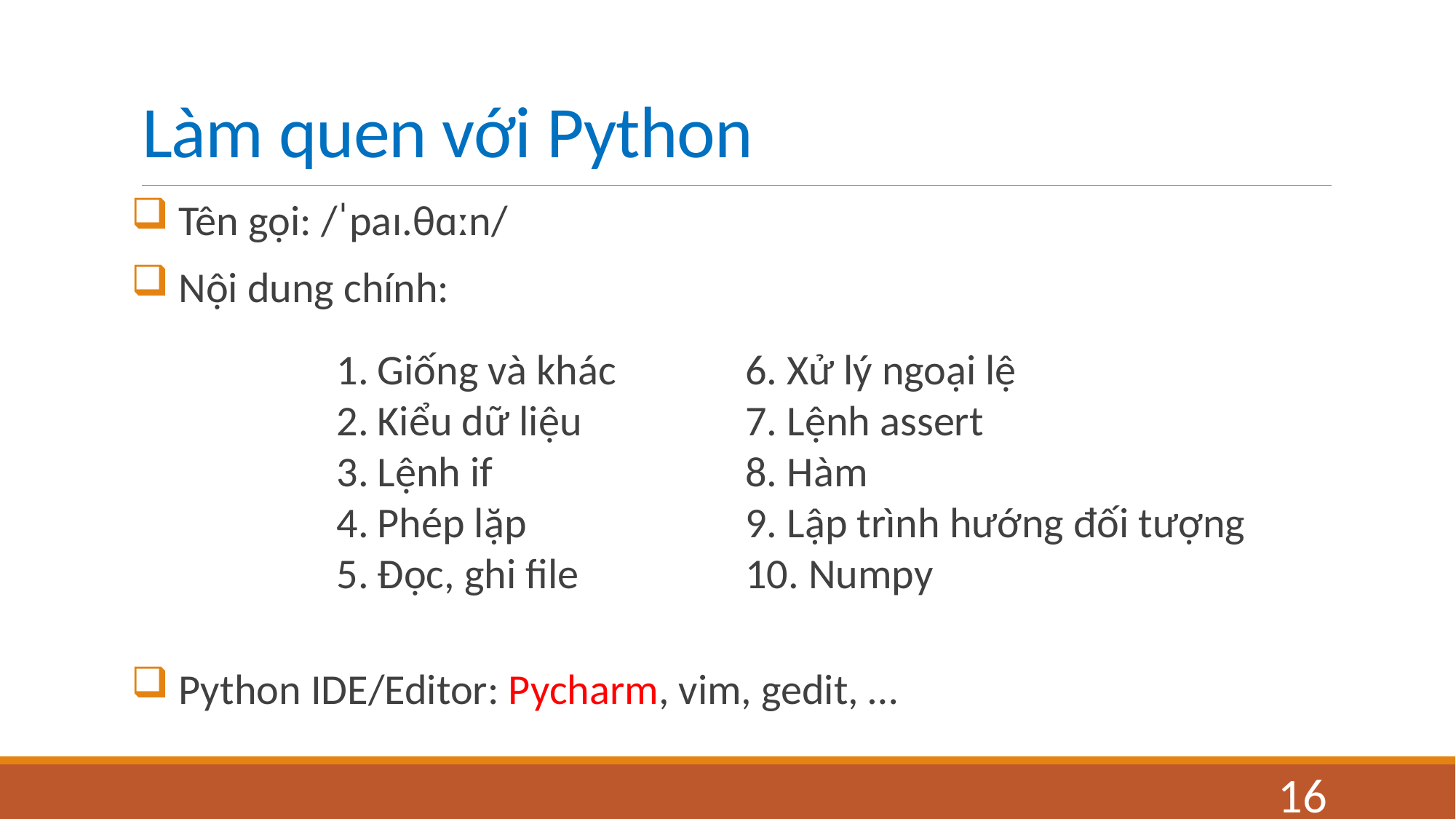

# Làm quen với Python
 Tên gọi: /ˈpaɪ.θɑːn/
 Nội dung chính:

 Python IDE/Editor: Pycharm, vim, gedit, …

6. Xử lý ngoại lệ
7. Lệnh assert
8. Hàm
9. Lập trình hướng đối tượng
10. Numpy
Giống và khác
Kiểu dữ liệu
Lệnh if
Phép lặp
Đọc, ghi file
16